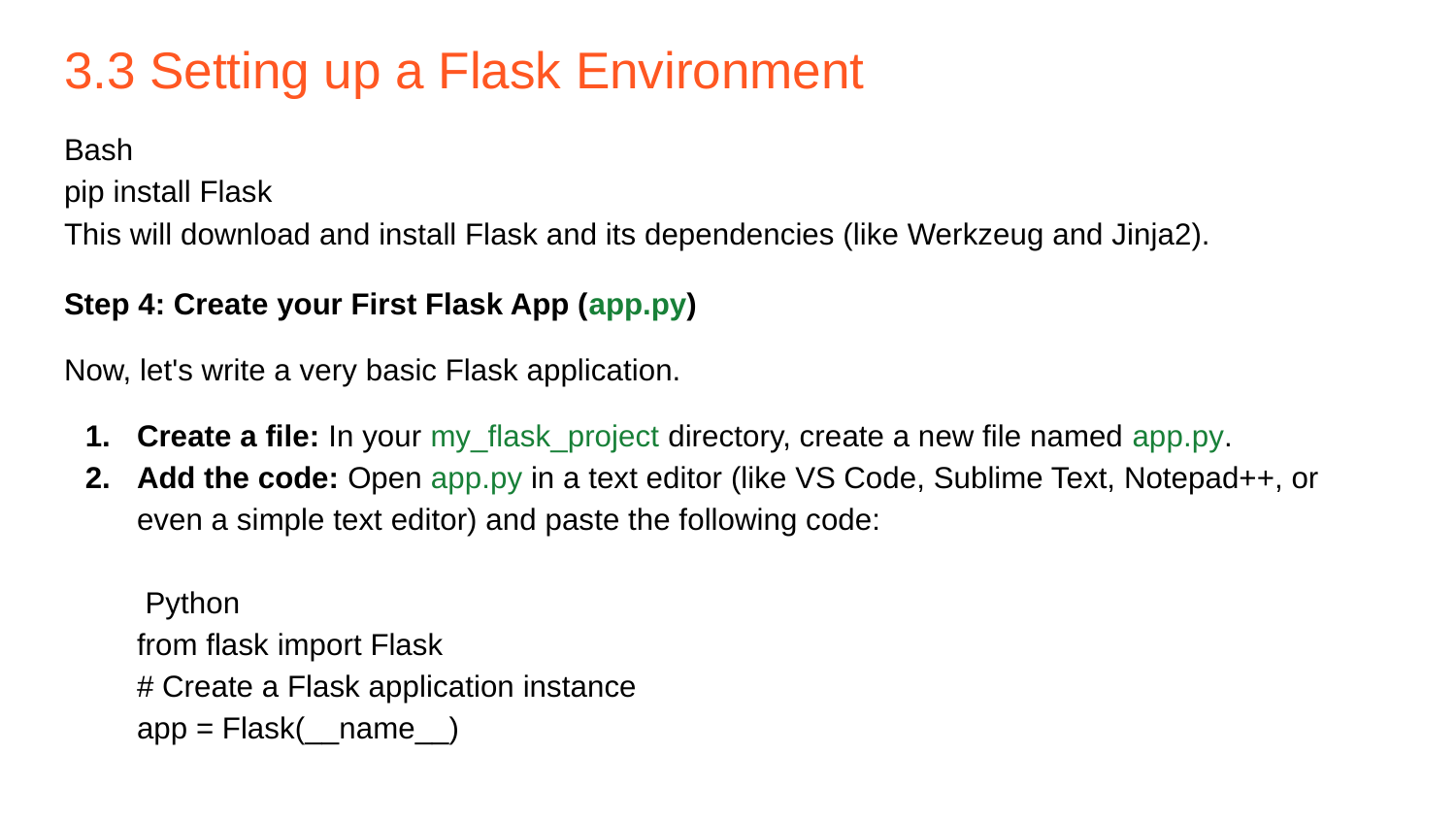

# 3.3 Setting up a Flask Environment
Bash
pip install Flask
This will download and install Flask and its dependencies (like Werkzeug and Jinja2).
Step 4: Create your First Flask App (app.py)
Now, let's write a very basic Flask application.
Create a file: In your my_flask_project directory, create a new file named app.py.
Add the code: Open app.py in a text editor (like VS Code, Sublime Text, Notepad++, or even a simple text editor) and paste the following code:
 Python
from flask import Flask
# Create a Flask application instance
app = Flask(__name__)